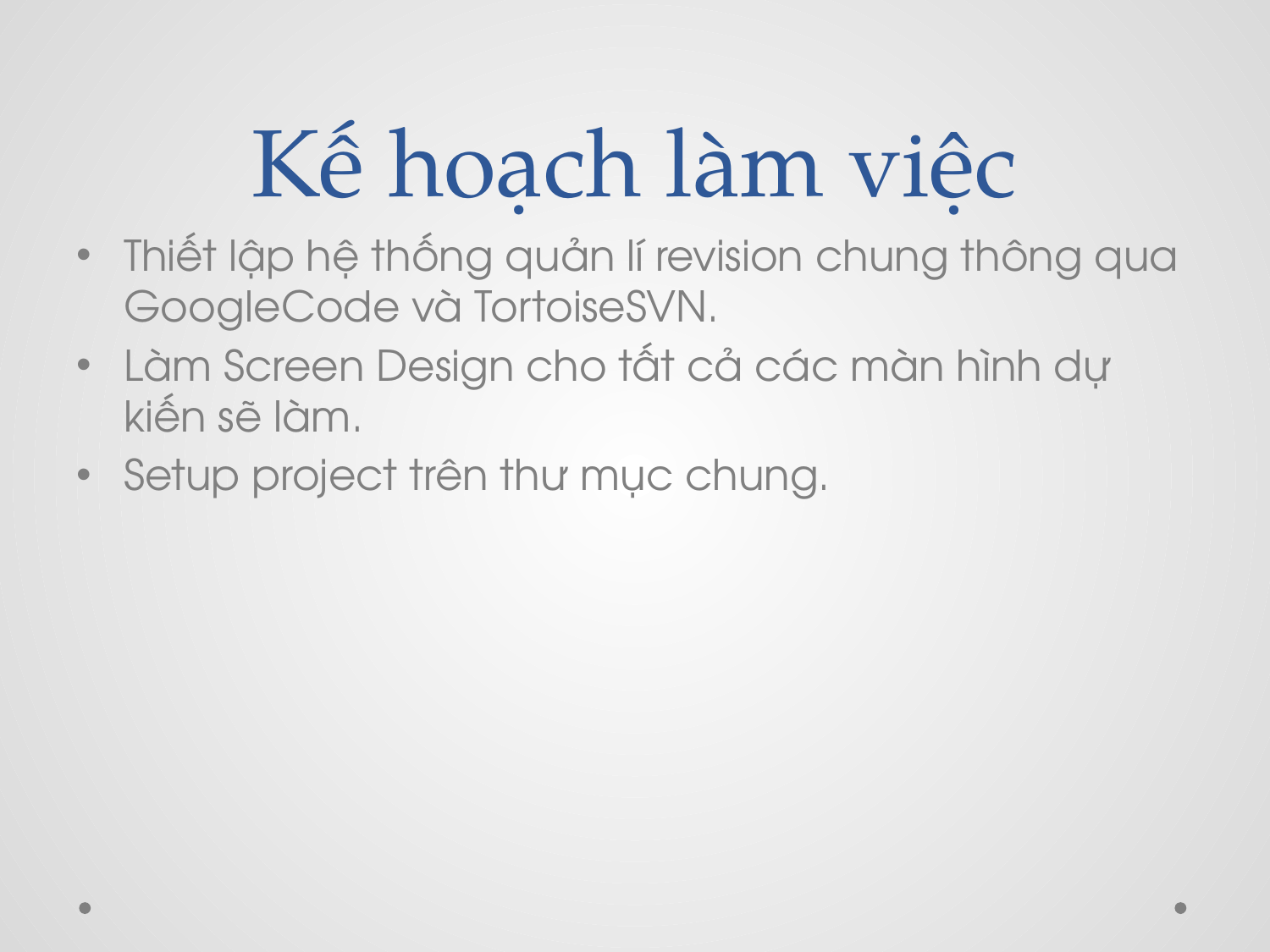

# Kế hoạch làm việc
Thiết lập hệ thống quản lí revision chung thông qua GoogleCode và TortoiseSVN.
Làm Screen Design cho tất cả các màn hình dự kiến sẽ làm.
Setup project trên thư mục chung.